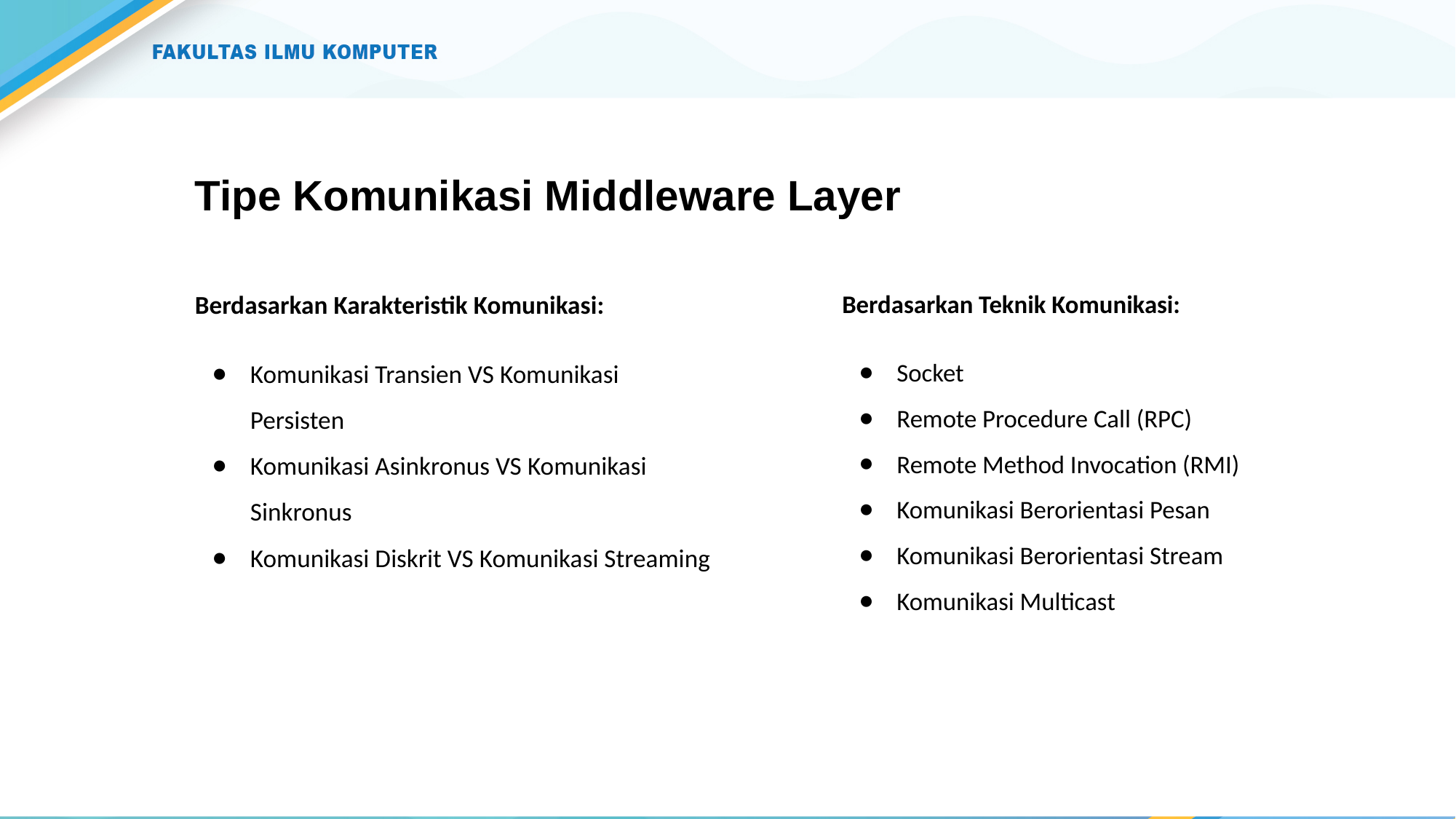

# Tipe Komunikasi Middleware Layer
Berdasarkan Teknik Komunikasi:
Socket
Remote Procedure Call (RPC)
Remote Method Invocation (RMI)
Komunikasi Berorientasi Pesan
Komunikasi Berorientasi Stream
Komunikasi Multicast
Berdasarkan Karakteristik Komunikasi:
Komunikasi Transien VS Komunikasi Persisten
Komunikasi Asinkronus VS Komunikasi Sinkronus
Komunikasi Diskrit VS Komunikasi Streaming